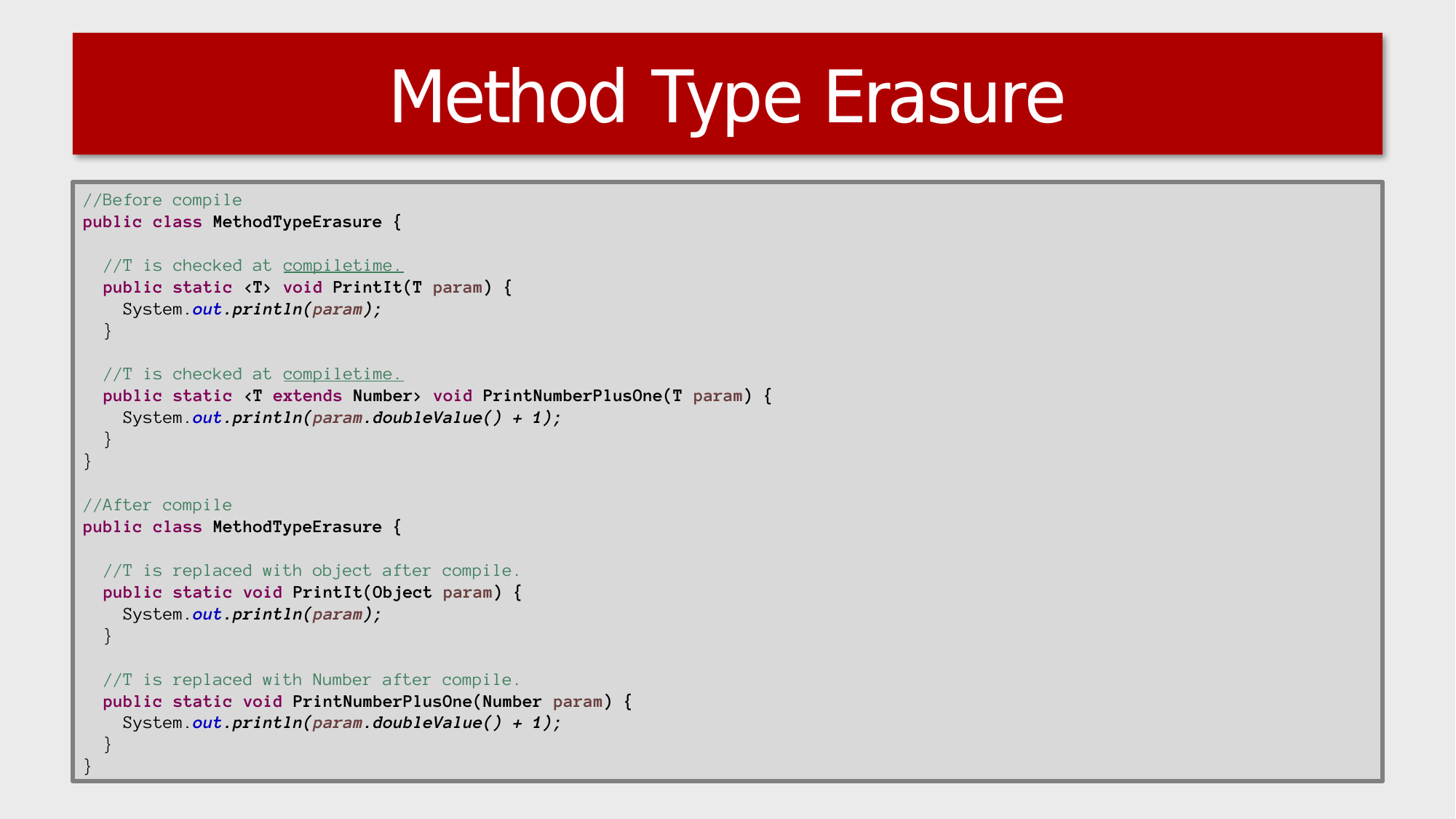

# Method Type Erasure
//Before compile
public class MethodTypeErasure {

  //T is checked at compiletime.
  public static <T> void PrintIt(T param) {
    System.out.println(param);
  }

  //T is checked at compiletime.
  public static <T extends Number> void PrintNumberPlusOne(T param) {
    System.out.println(param.doubleValue() + 1);
  }
}

//After compile
public class MethodTypeErasure {

  //T is replaced with object after compile.
  public static void PrintIt(Object param) {
    System.out.println(param);
  }

  //T is replaced with Number after compile.
  public static void PrintNumberPlusOne(Number param) {
    System.out.println(param.doubleValue() + 1);
  }
}